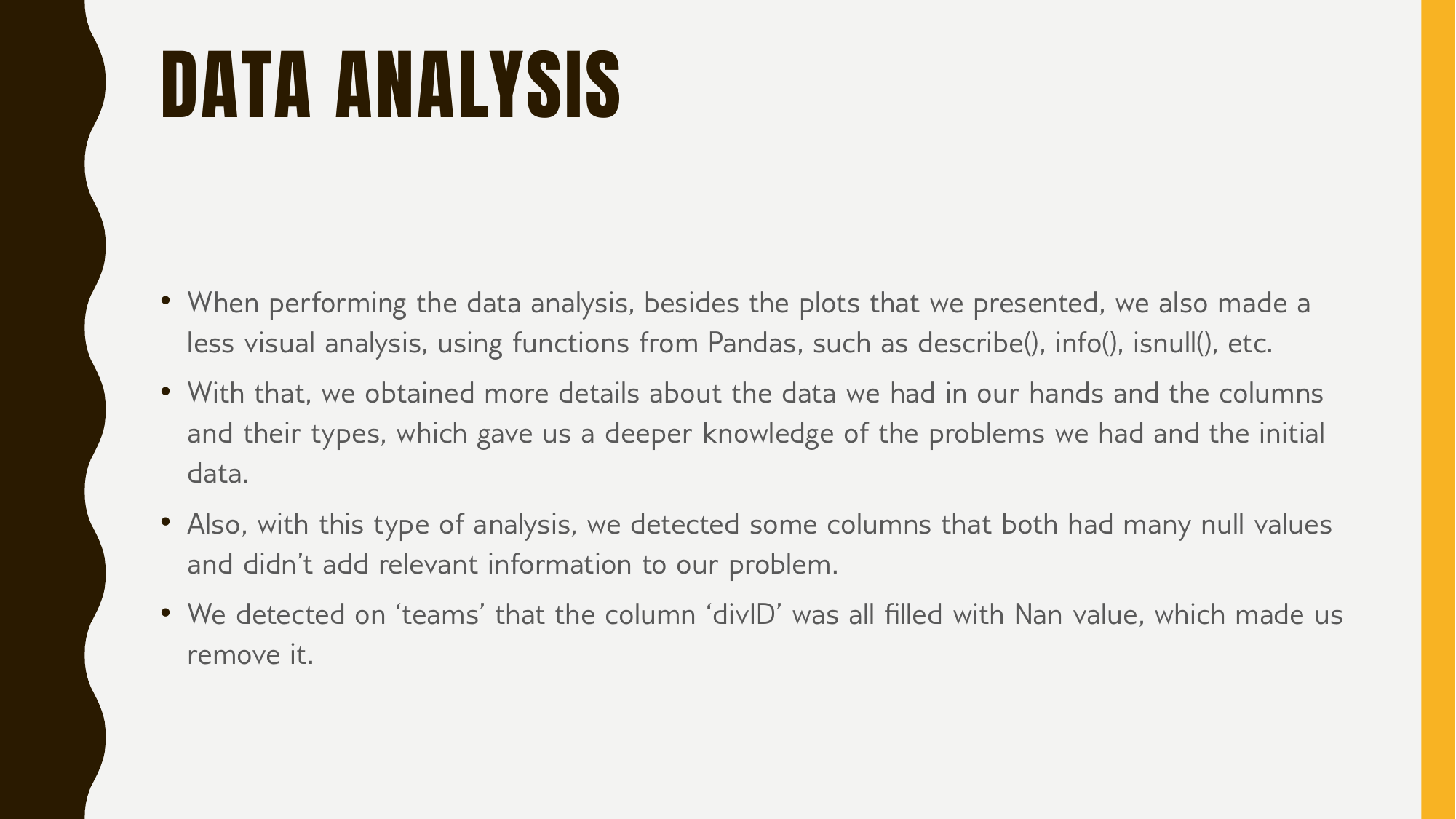

# Data Analysis
When performing the data analysis, besides the plots that we presented, we also made a less visual analysis, using functions from Pandas, such as describe(), info(), isnull(), etc.
With that, we obtained more details about the data we had in our hands and the columns and their types, which gave us a deeper knowledge of the problems we had and the initial data.
Also, with this type of analysis, we detected some columns that both had many null values and didn’t add relevant information to our problem.
We detected on ‘teams’ that the column ‘divID’ was all filled with Nan value, which made us remove it.